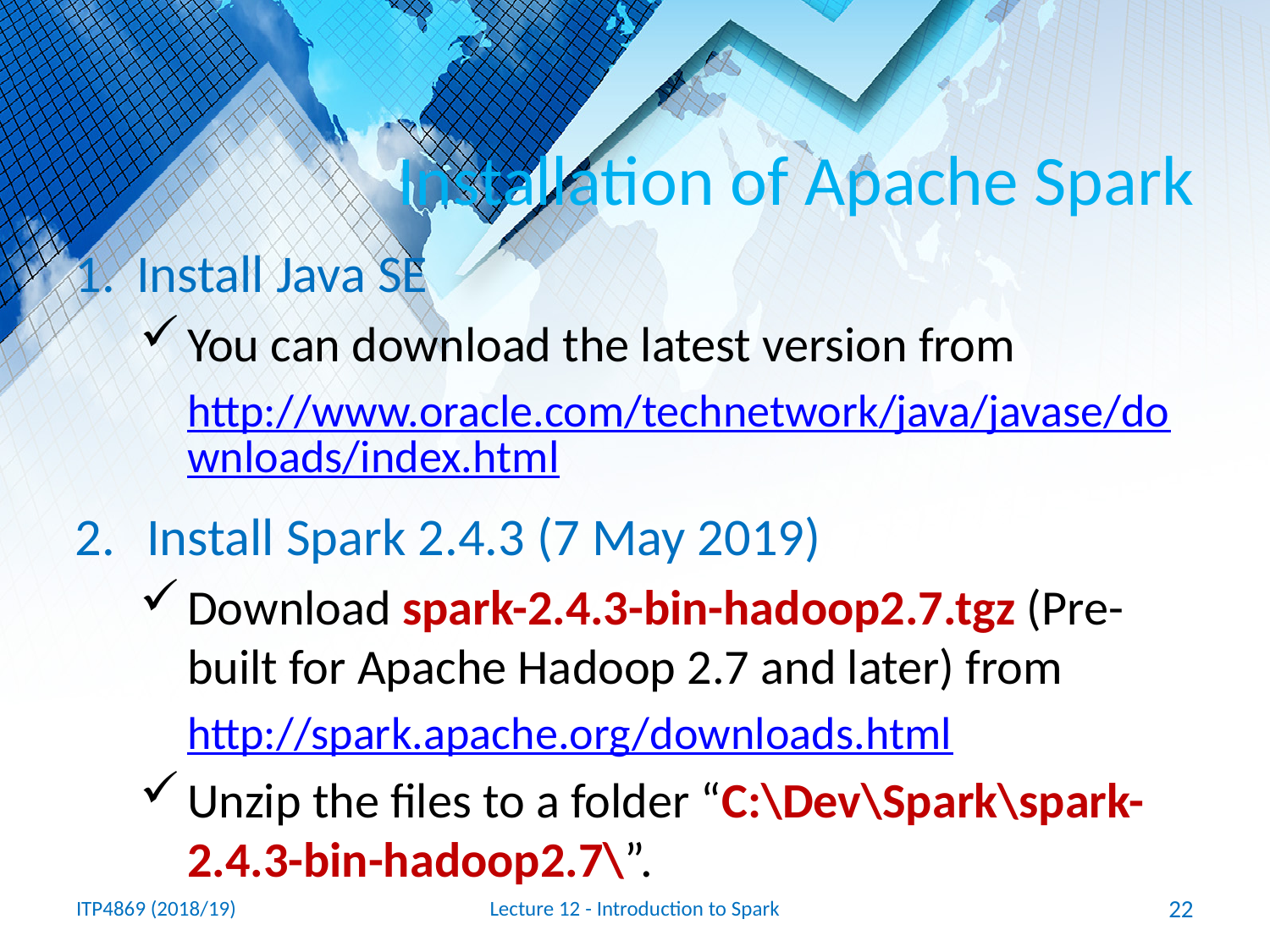

# Installation of Apache Spark
Install Java SE
You can download the latest version from
http://www.oracle.com/technetwork/java/javase/downloads/index.html
Install Spark 2.4.3 (7 May 2019)
Download spark-2.4.3-bin-hadoop2.7.tgz (Pre-built for Apache Hadoop 2.7 and later) from
http://spark.apache.org/downloads.html
Unzip the files to a folder “C:\Dev\Spark\spark-2.4.3-bin-hadoop2.7\”.
ITP4869 (2018/19)
Lecture 12 - Introduction to Spark
22